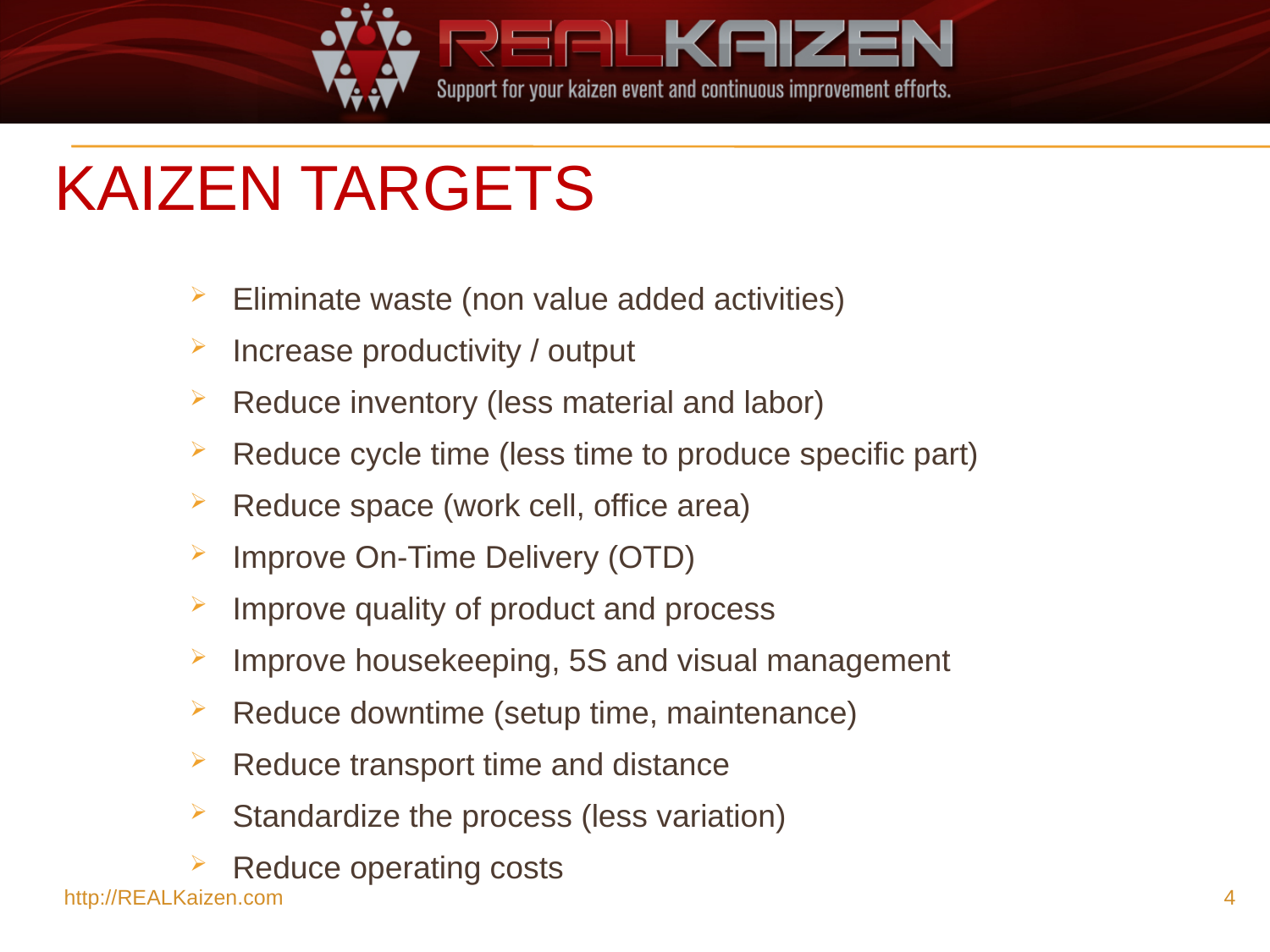

# Kaizen Targets
Eliminate waste (non value added activities)
Increase productivity / output
Reduce inventory (less material and labor)
Reduce cycle time (less time to produce specific part)
Reduce space (work cell, office area)
Improve On-Time Delivery (OTD)
Improve quality of product and process
Improve housekeeping, 5S and visual management
Reduce downtime (setup time, maintenance)
Reduce transport time and distance
Standardize the process (less variation)
Reduce operating costs
 http://REALKaizen.com
4